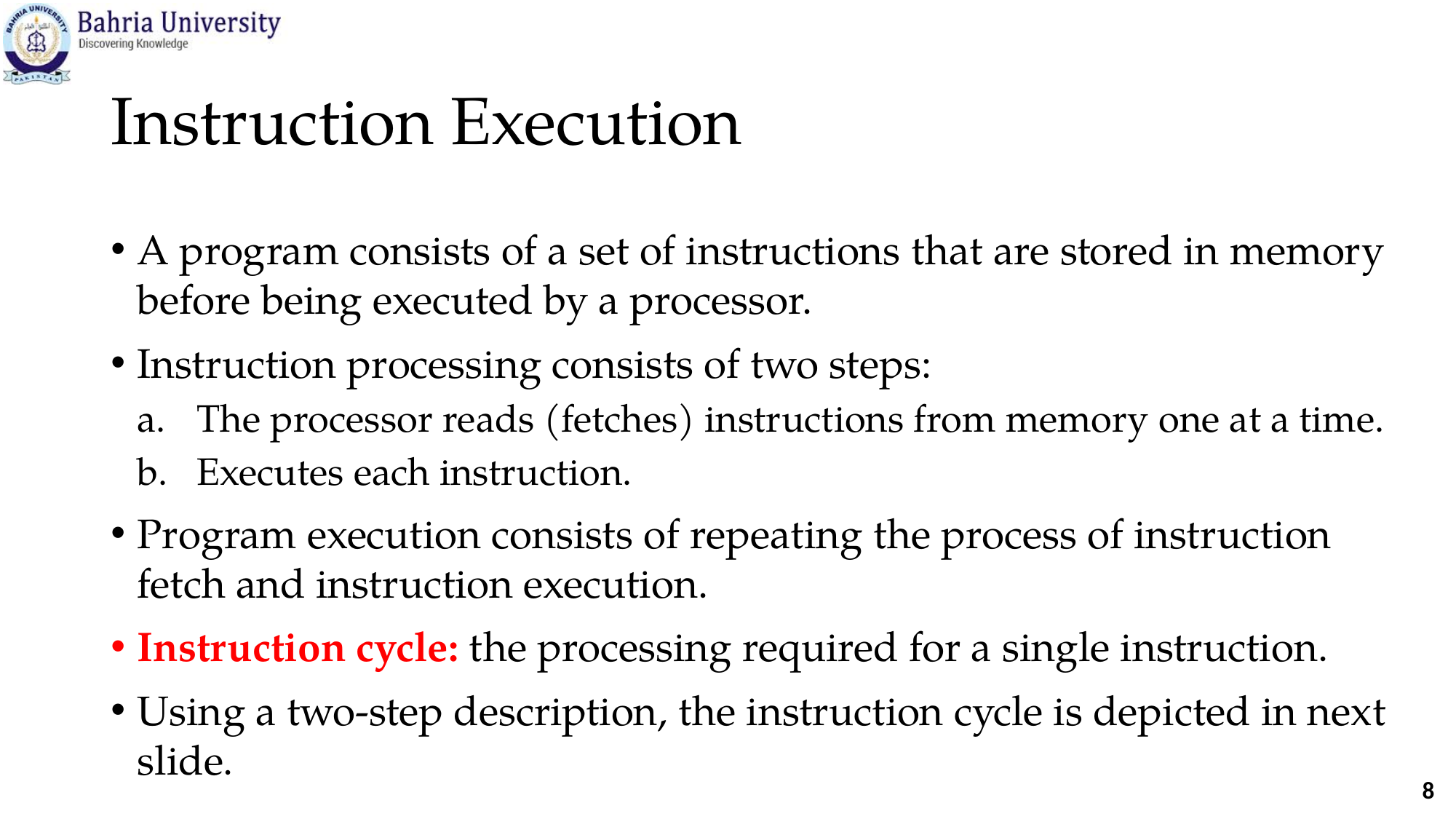

# Instruction Execution
A program consists of a set of instructions that are stored in memory before being executed by a processor.
Instruction processing consists of two steps:
The processor reads (fetches) instructions from memory one at a time.
Executes each instruction.
Program execution consists of repeating the process of instruction fetch and instruction execution.
Instruction cycle: the processing required for a single instruction.
Using a two-step description, the instruction cycle is depicted in next slide.
8